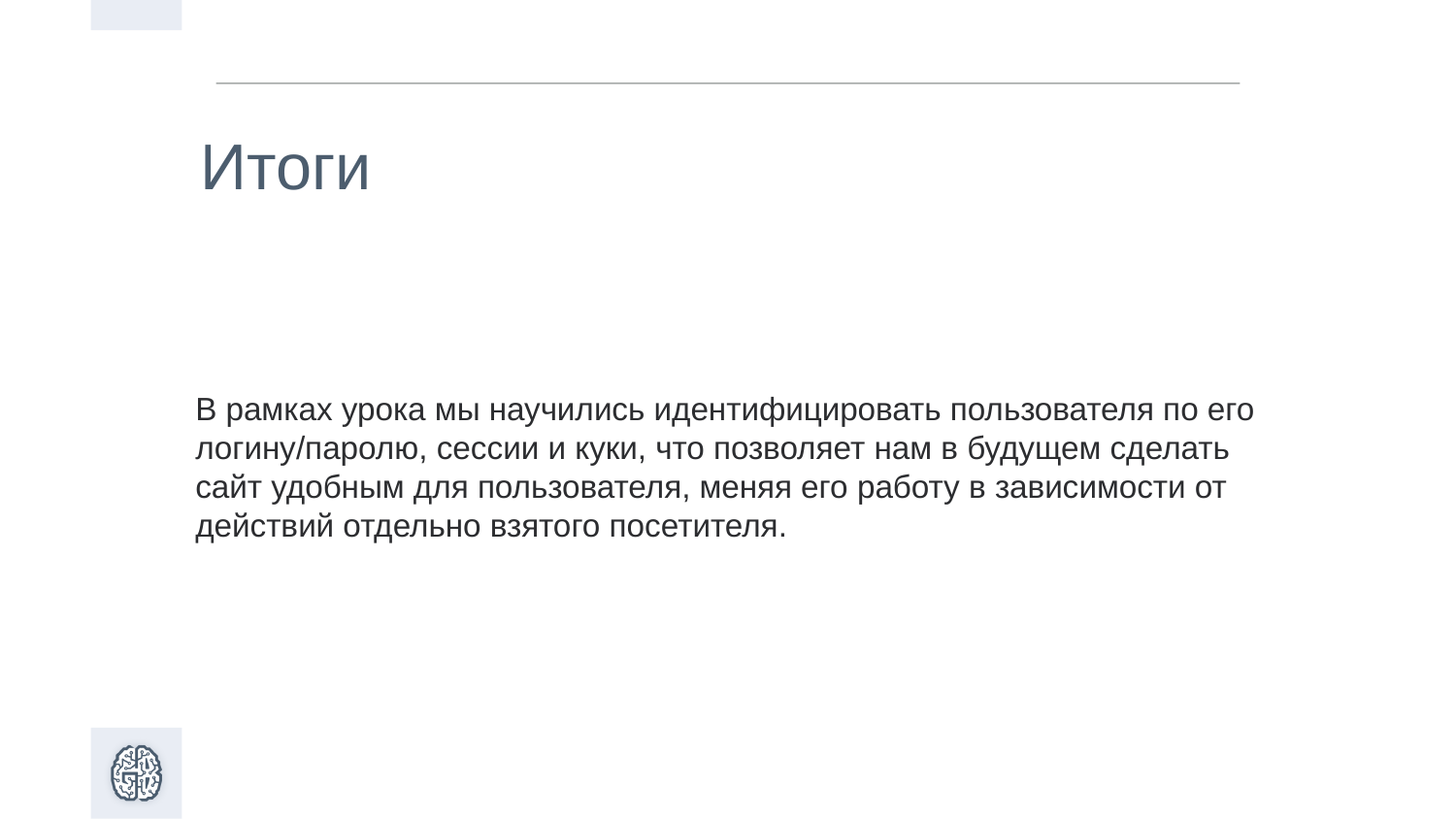

# Итоги
В рамках урока мы научились идентифицировать пользователя по его логину/паролю, сессии и куки, что позволяет нам в будущем сделать сайт удобным для пользователя, меняя его работу в зависимости от действий отдельно взятого посетителя.